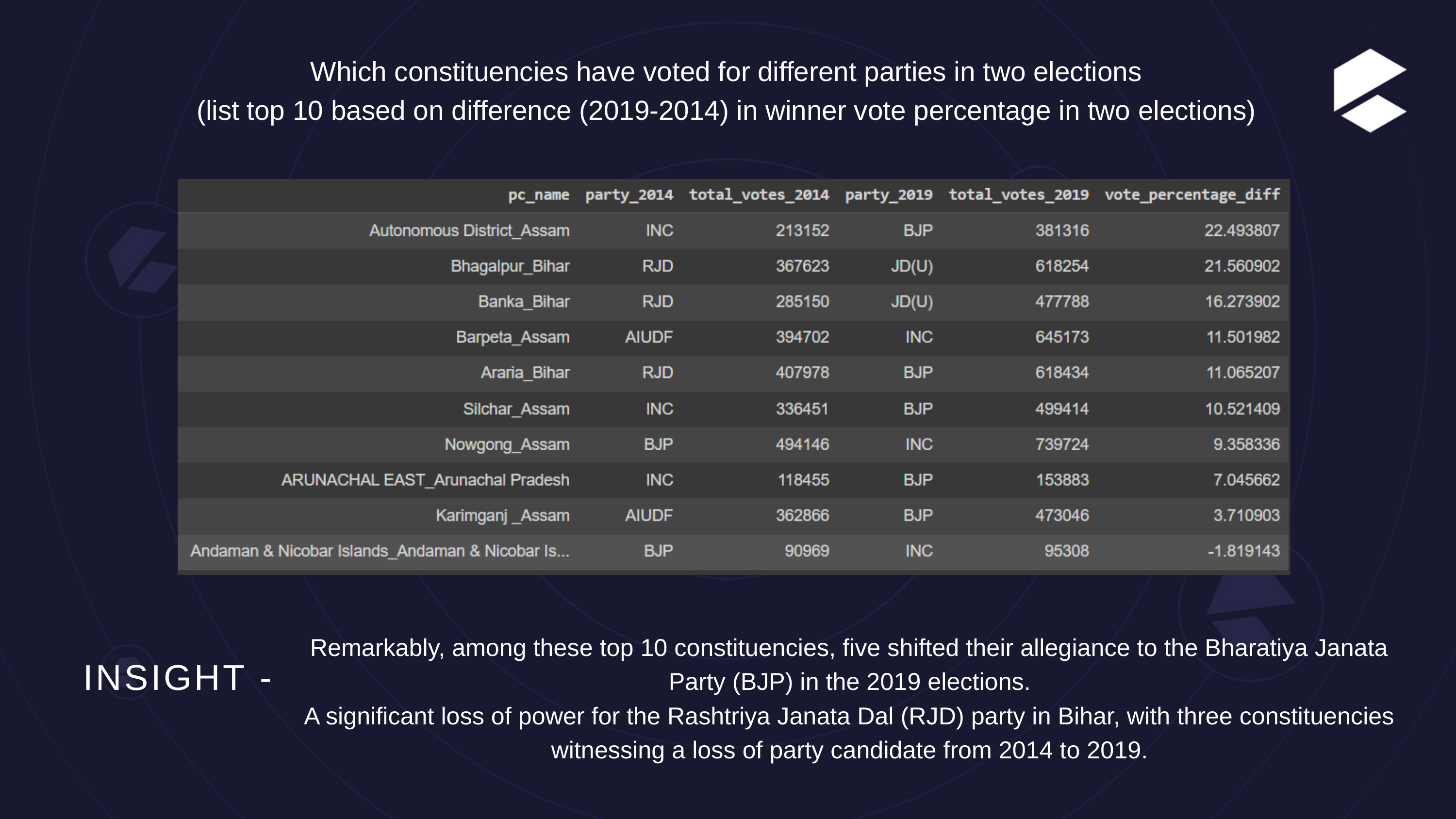

Which constituencies have voted for different parties in two elections
(list top 10 based on difference (2019-2014) in winner vote percentage in two elections)

Remarkably, among these top 10 constituencies, five shifted their allegiance to the Bharatiya Janata Party (BJP) in the 2019 elections.
A significant loss of power for the Rashtriya Janata Dal (RJD) party in Bihar, with three constituencies witnessing a loss of party candidate from 2014 to 2019.
INSIGHT -